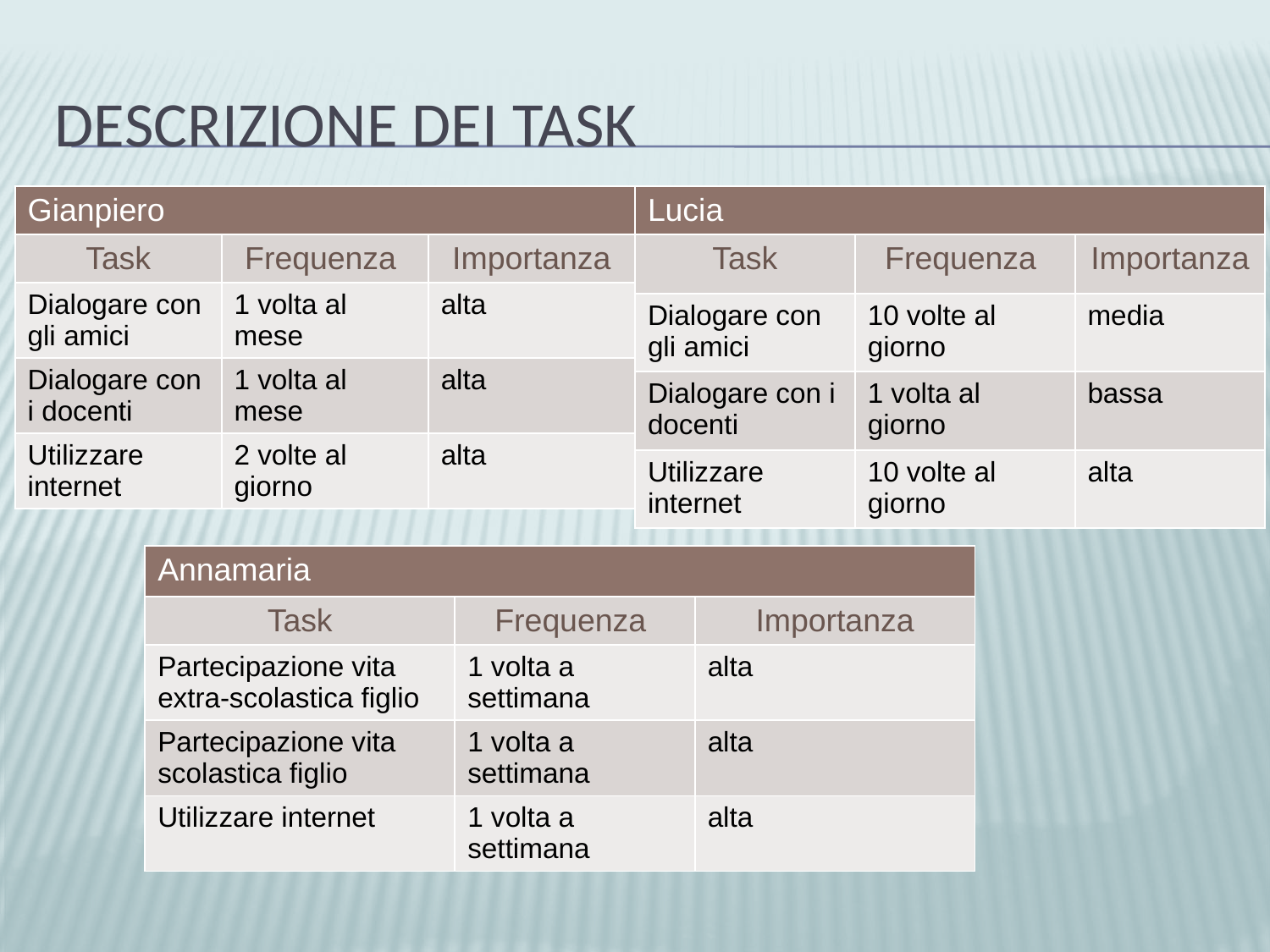

# Descrizione dei task
| Gianpiero |  |  |
| --- | --- | --- |
| Task | Frequenza | Importanza |
| Dialogare con gli amici | 1 volta al mese | alta |
| Dialogare con i docenti | 1 volta al mese | alta |
| Utilizzare internet | 2 volte al giorno | alta |
| Lucia |  |  |
| --- | --- | --- |
| Task | Frequenza | Importanza |
| Dialogare con gli amici | 10 volte al giorno | media |
| Dialogare con i docenti | 1 volta al giorno | bassa |
| Utilizzare internet | 10 volte al giorno | alta |
| Annamaria |  |  |
| --- | --- | --- |
| Task | Frequenza | Importanza |
| Partecipazione vita extra-scolastica figlio | 1 volta a settimana | alta |
| Partecipazione vita scolastica figlio | 1 volta a settimana | alta |
| Utilizzare internet | 1 volta a settimana | alta |